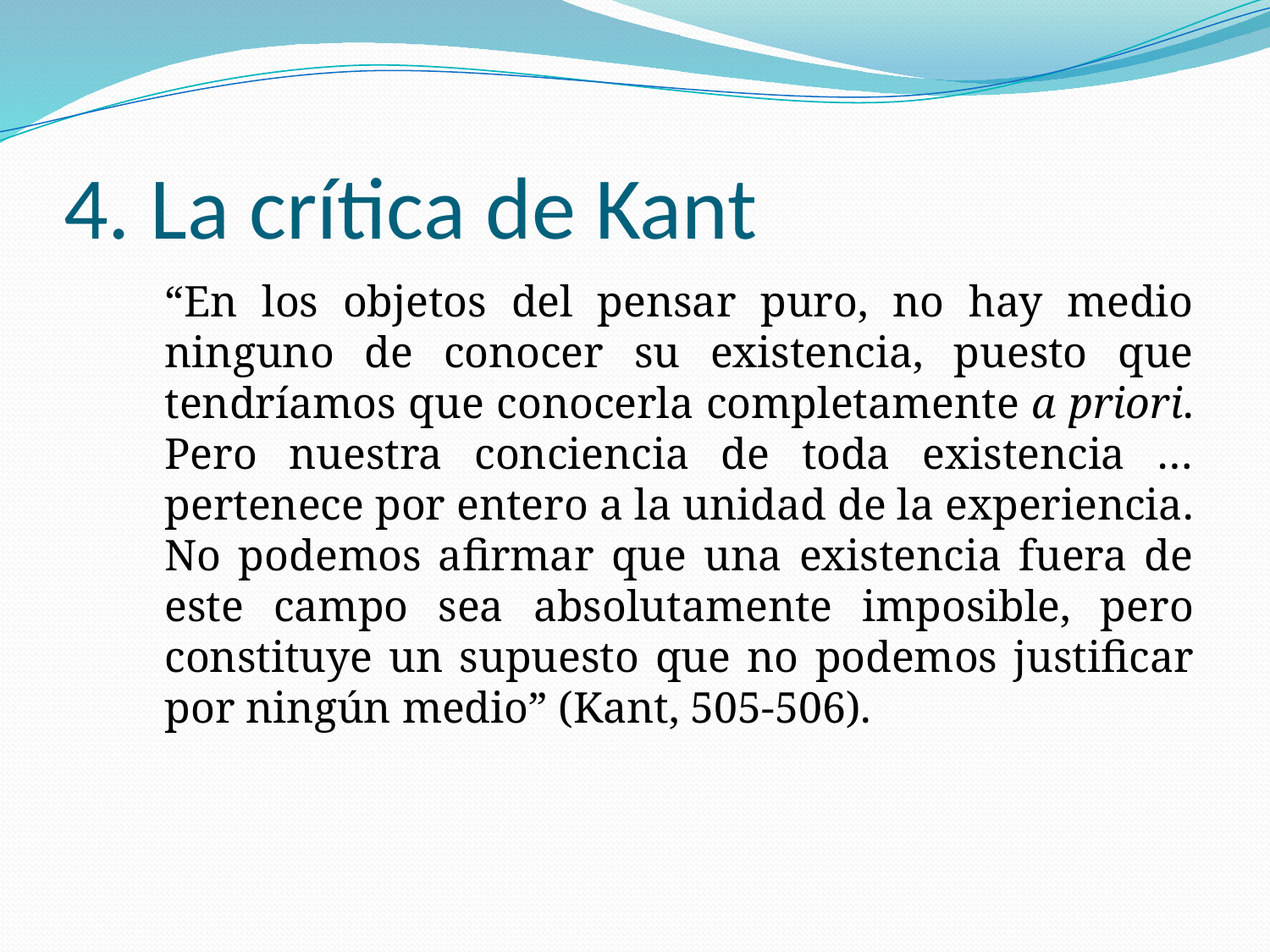

# 4. La crítica de Kant
	“En los objetos del pensar puro, no hay medio ninguno de conocer su existencia, puesto que tendríamos que conocerla completamente a priori. Pero nuestra conciencia de toda existencia … pertenece por entero a la unidad de la experiencia. No podemos afirmar que una existencia fuera de este campo sea absolutamente imposible, pero constituye un supuesto que no podemos justificar por ningún medio” (Kant, 505-506).